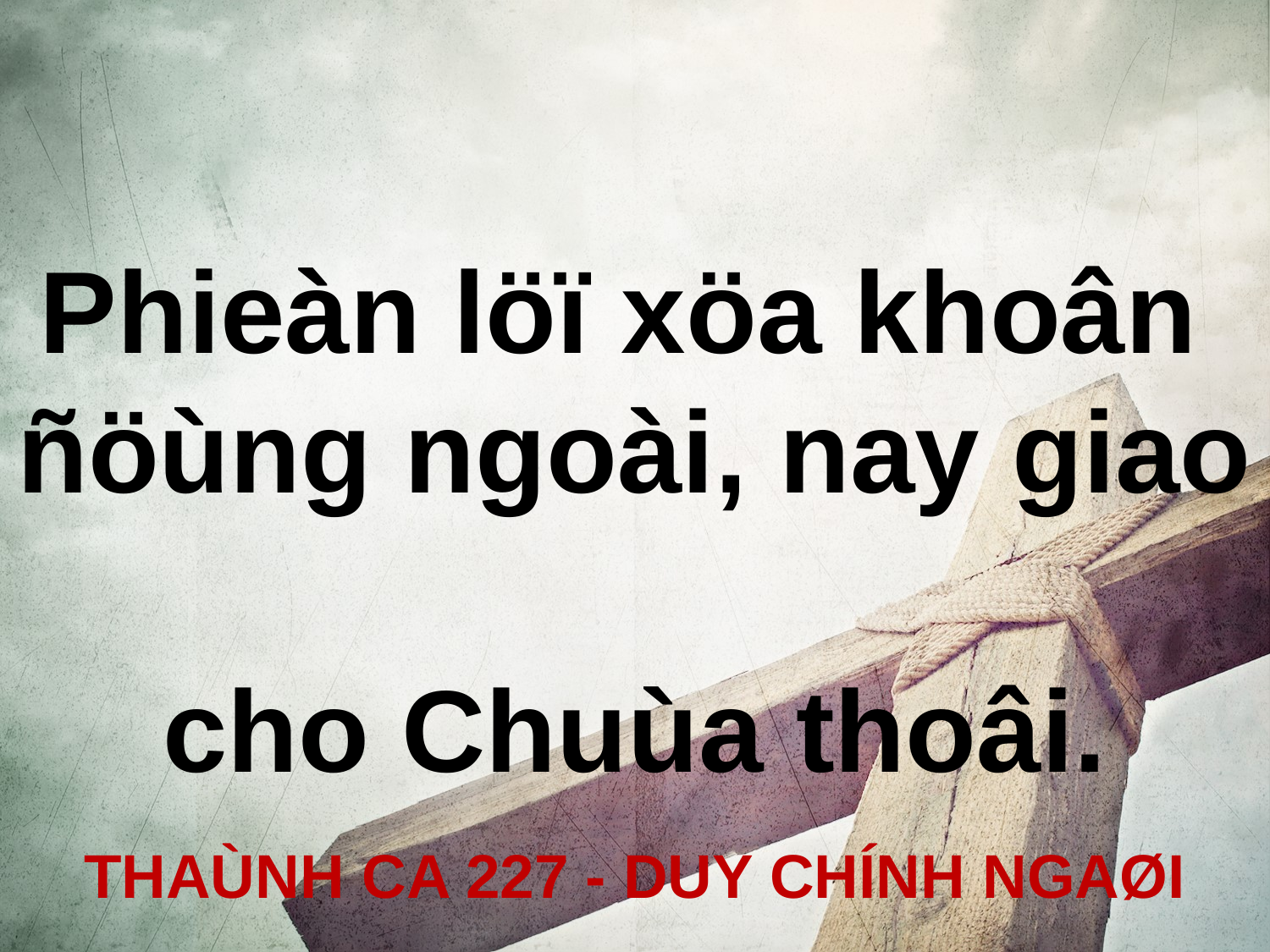

Phieàn löï xöa khoân
ñöùng ngoài, nay giao
cho Chuùa thoâi.
THAÙNH CA 227 - DUY CHÍNH NGAØI